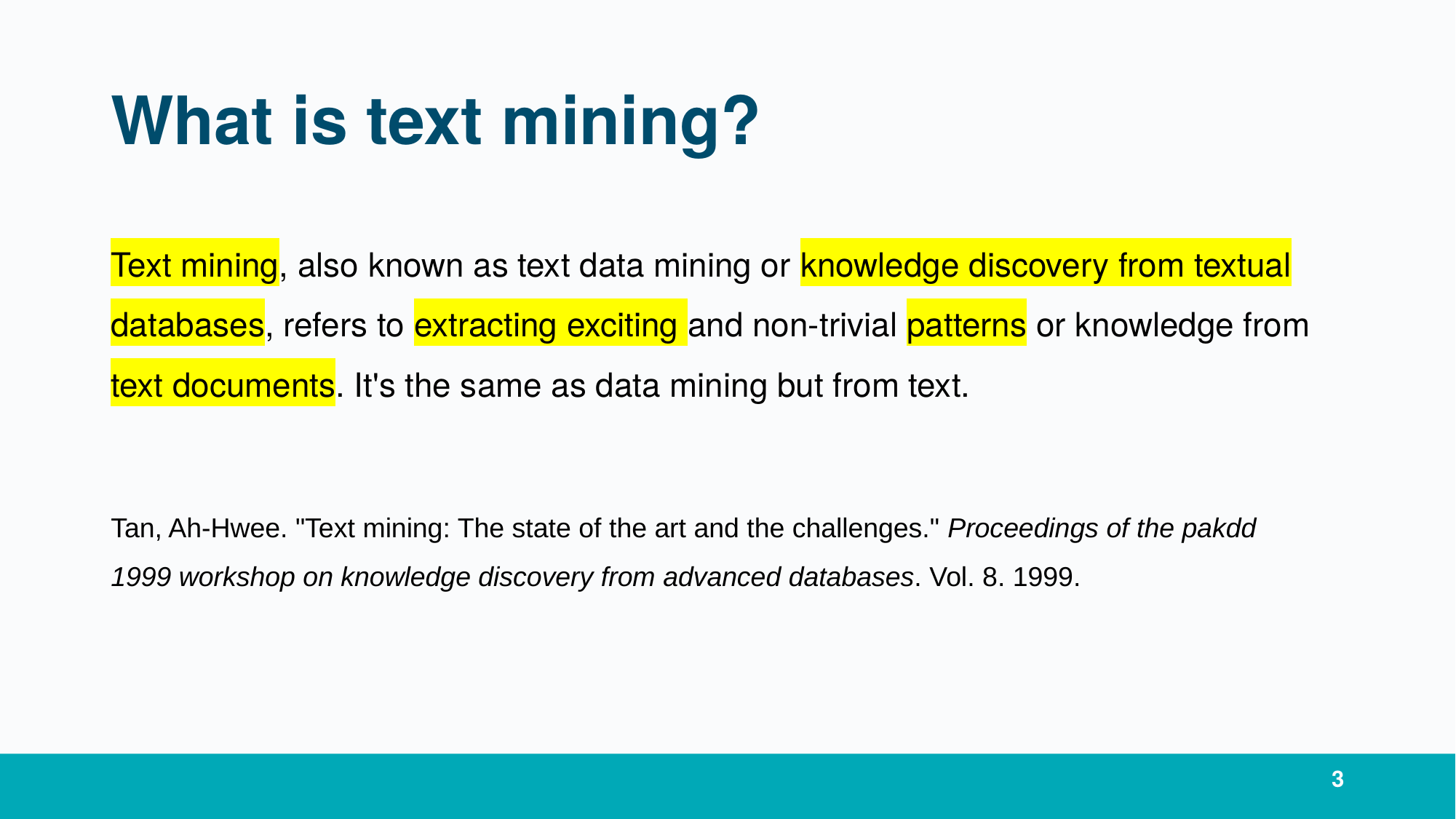

# What is text mining?
Text mining, also known as text data mining or knowledge discovery from textual databases, refers to extracting exciting and non-trivial patterns or knowledge from text documents. It's the same as data mining but from text.

Tan, Ah-Hwee. "Text mining: The state of the art and the challenges." Proceedings of the pakdd 1999 workshop on knowledge discovery from advanced databases. Vol. 8. 1999.

3